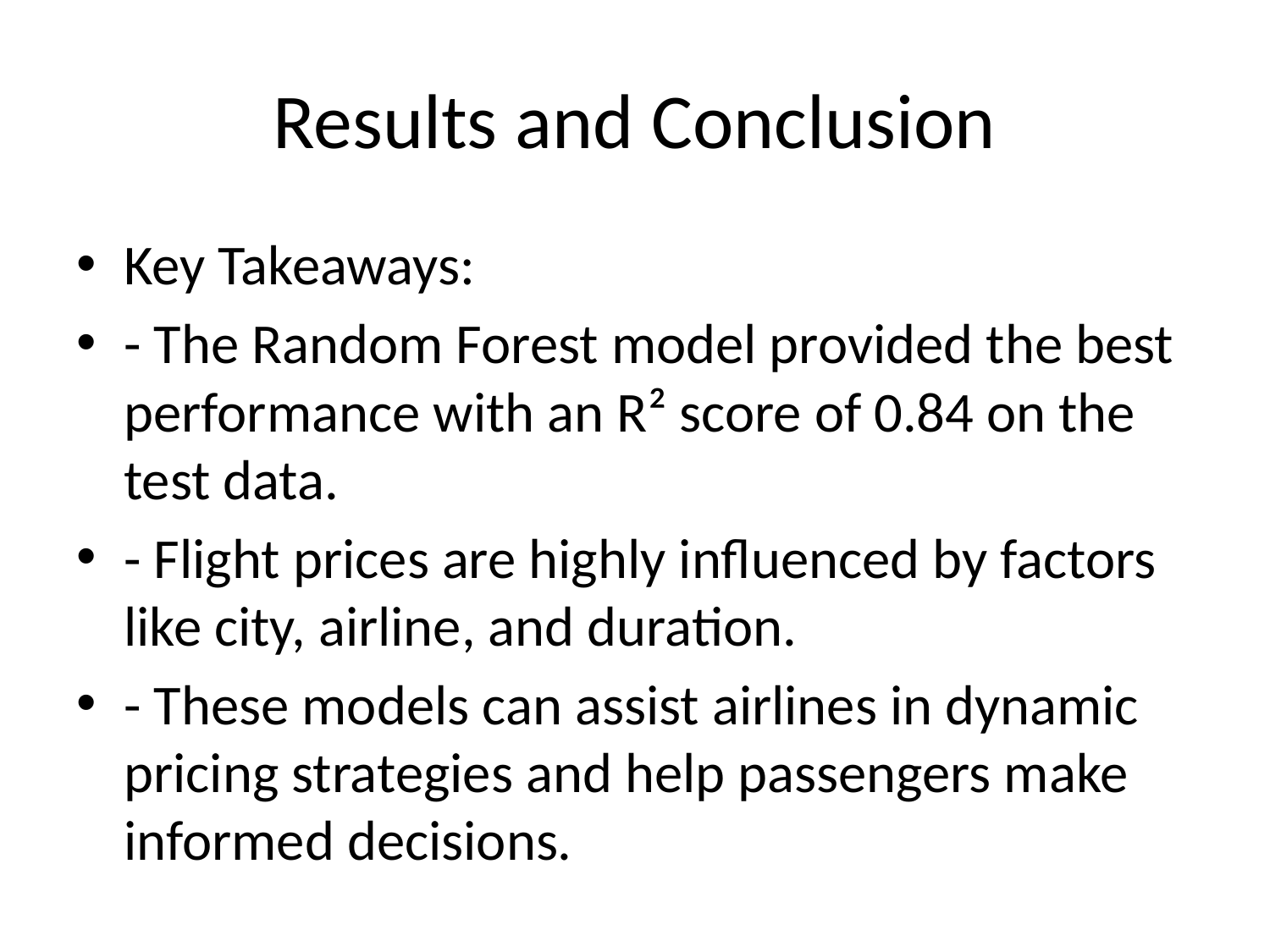

# Results and Conclusion
Key Takeaways:
- The Random Forest model provided the best performance with an R² score of 0.84 on the test data.
- Flight prices are highly influenced by factors like city, airline, and duration.
- These models can assist airlines in dynamic pricing strategies and help passengers make informed decisions.

Next Steps:
- Further model optimization.
- Consideration of additional variables like seasonality or holidays.
- Deployment of the model for real-time price prediction.